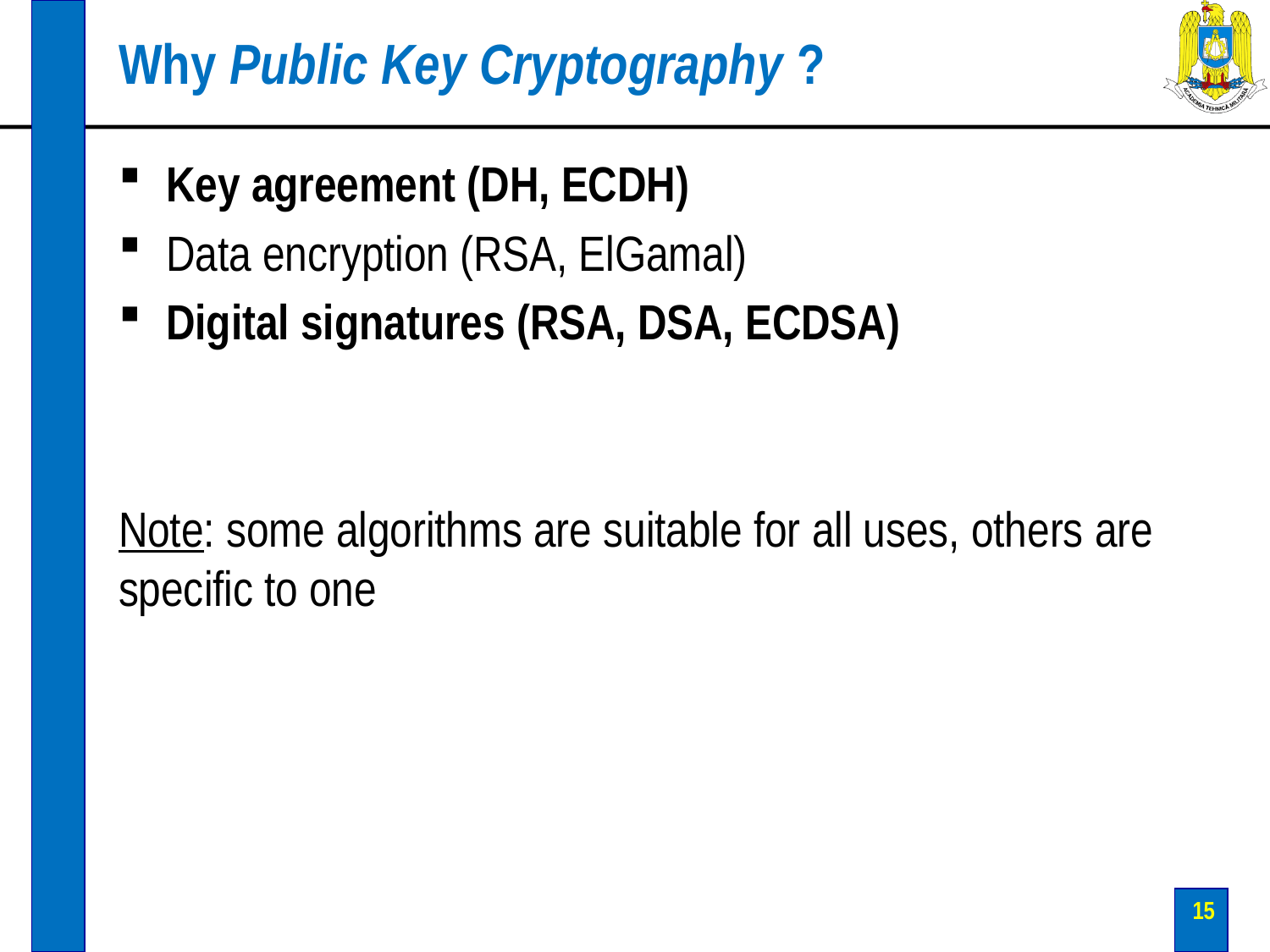

# Why Public Key Cryptography ?
Key agreement (DH, ECDH)
Data encryption (RSA, ElGamal)
Digital signatures (RSA, DSA, ECDSA)

Note: some algorithms are suitable for all uses, others are specific to one

15